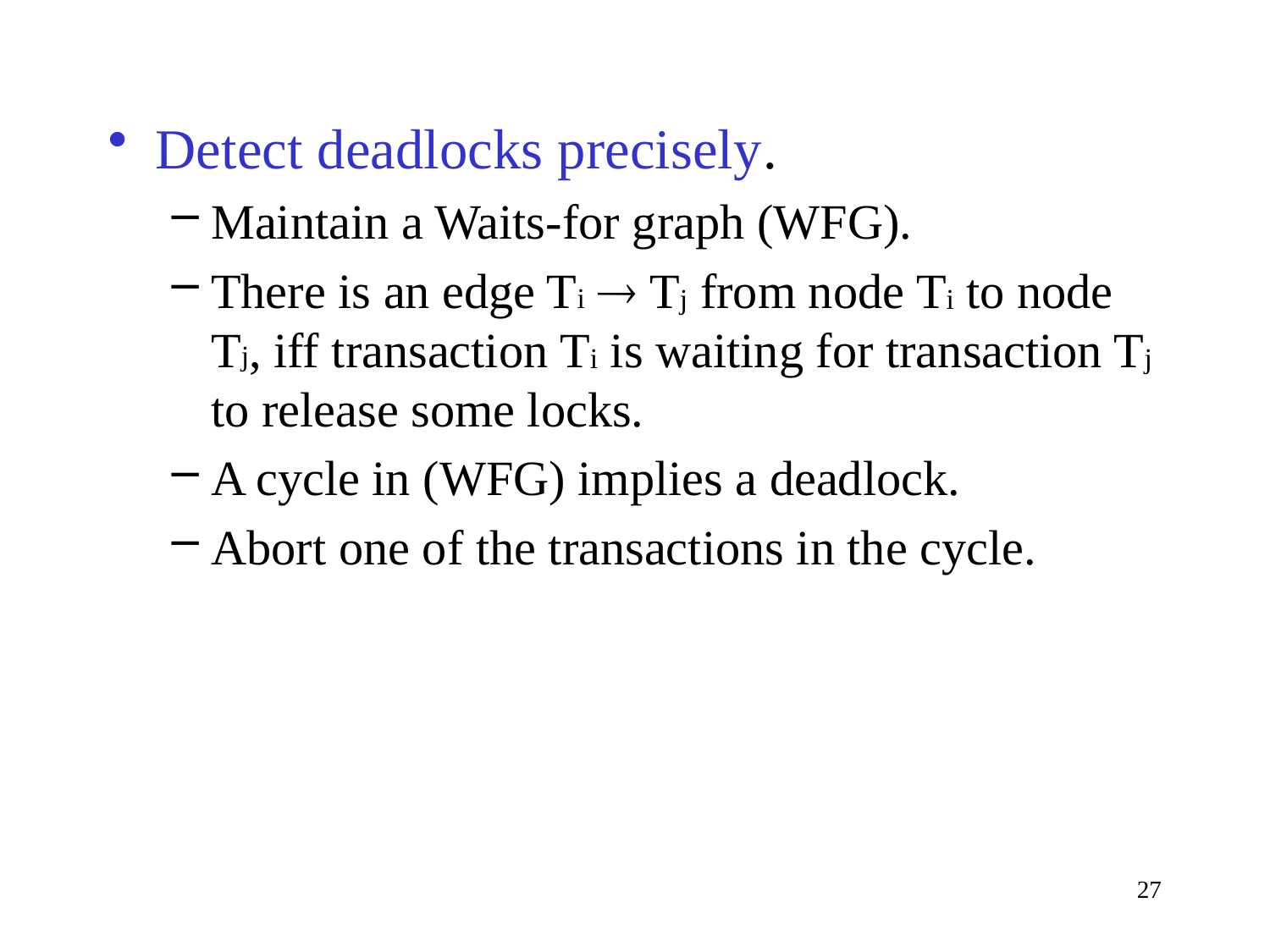

Detect deadlocks precisely.
Maintain a Waits-for graph (WFG).
There is an edge Ti → Tj from node Ti to node Tj, iff transaction Ti is waiting for transaction Tj to release some locks.
A cycle in (WFG) implies a deadlock.
Abort one of the transactions in the cycle.
27